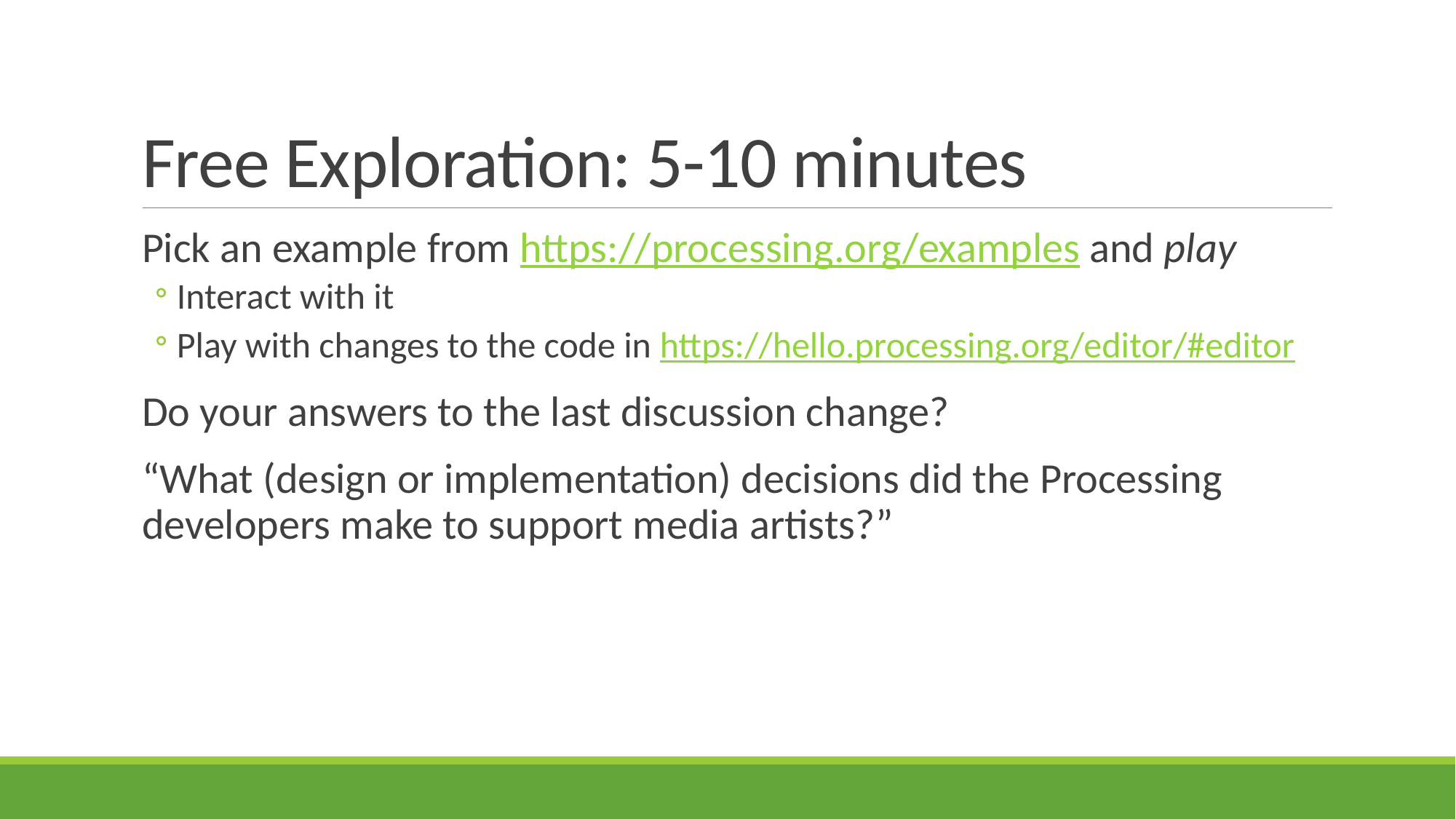

# Free Exploration: 5-10 minutes
Pick an example from https://processing.org/examples and play
Interact with it
Play with changes to the code in https://hello.processing.org/editor/#editor
Do your answers to the last discussion change?
“What (design or implementation) decisions did the Processing developers make to support media artists?”